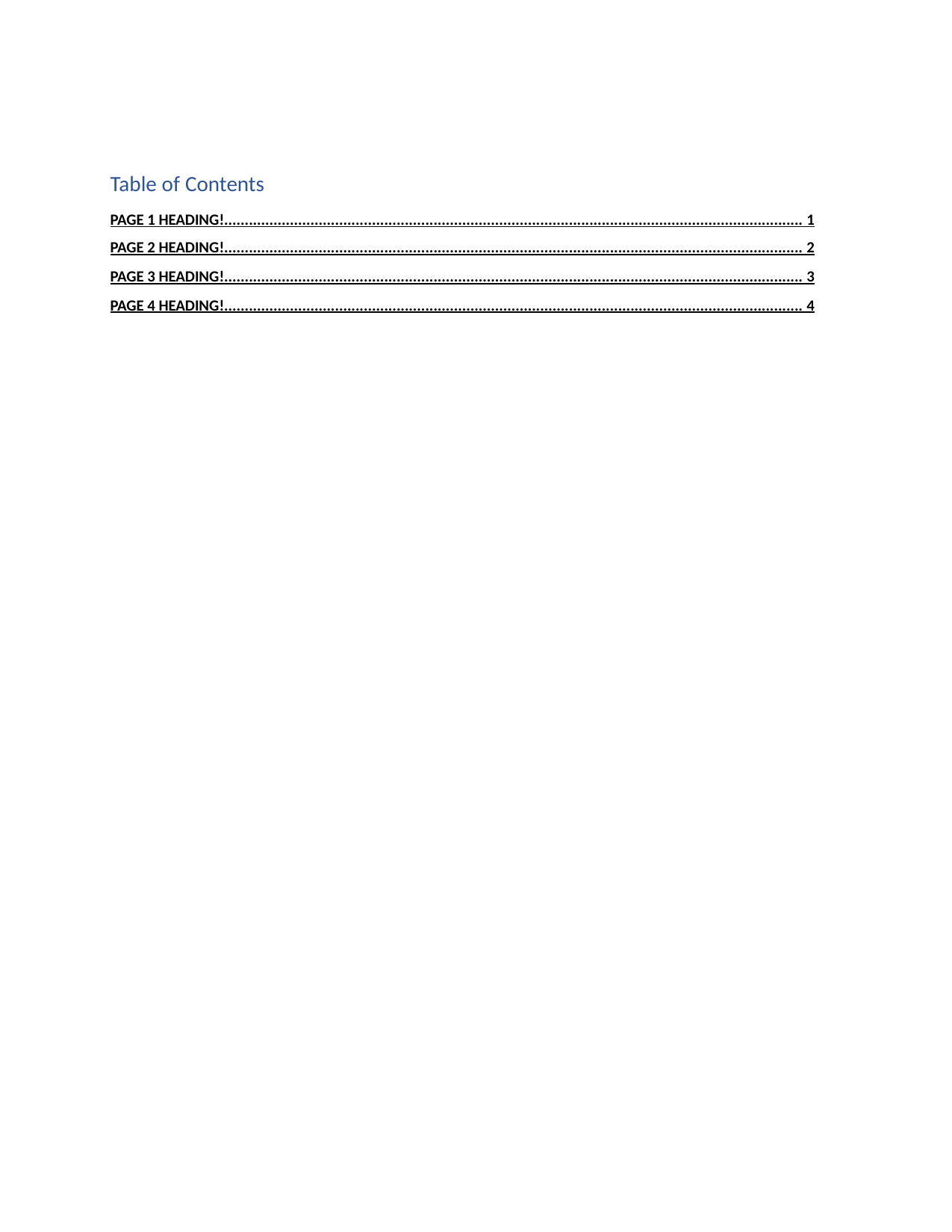

Table of Contents
PAGE 1 HEADING!............................................................................................................................................. 1
PAGE 2 HEADING!............................................................................................................................................. 2
PAGE 3 HEADING!............................................................................................................................................. 3
PAGE 4 HEADING!............................................................................................................................................. 4